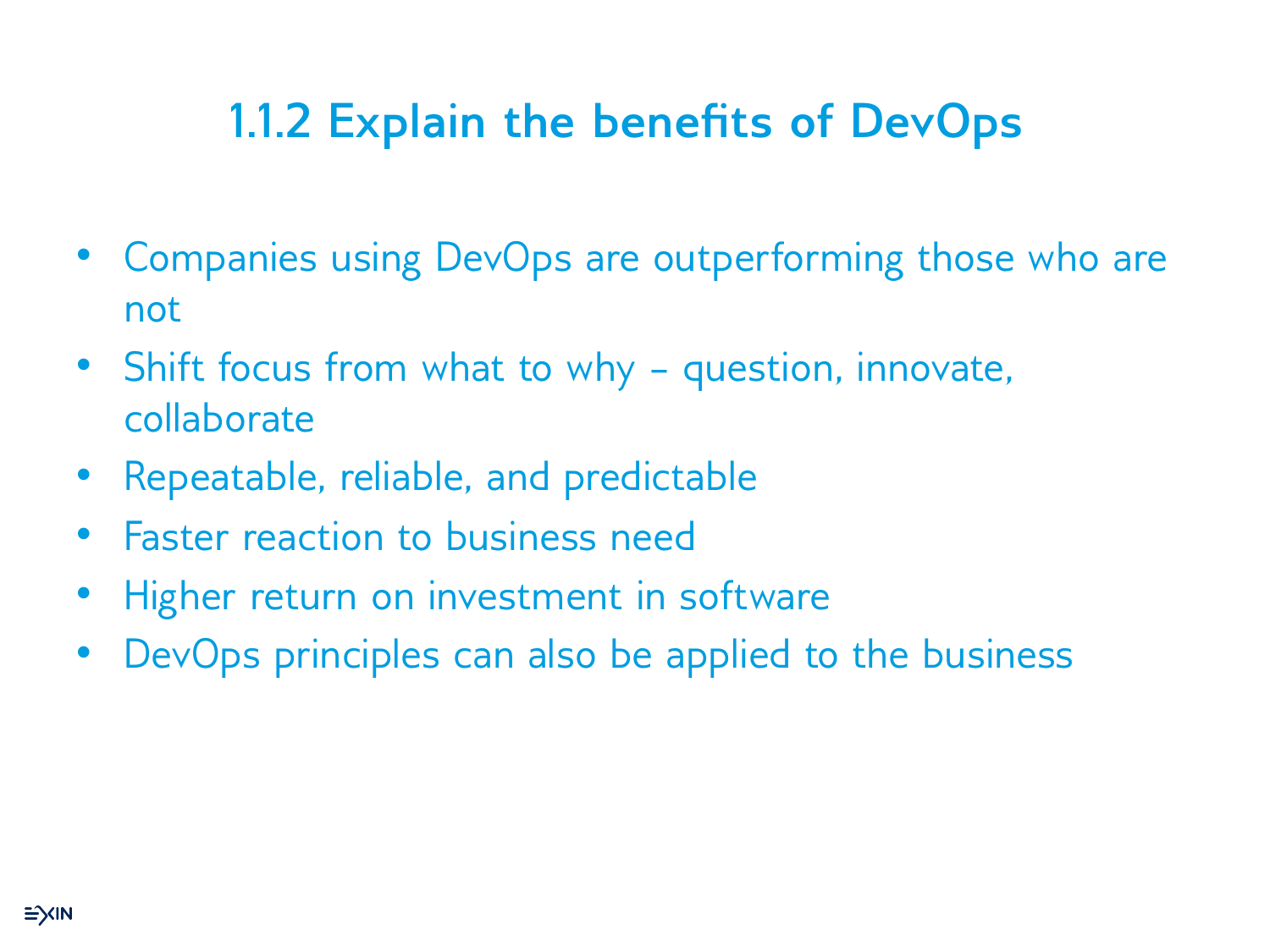

# 1.1.2 Explain the benefits of DevOps
Companies using DevOps are outperforming those who are not
Shift focus from what to why – question, innovate, collaborate
Repeatable, reliable, and predictable
Faster reaction to business need
Higher return on investment in software
DevOps principles can also be applied to the business